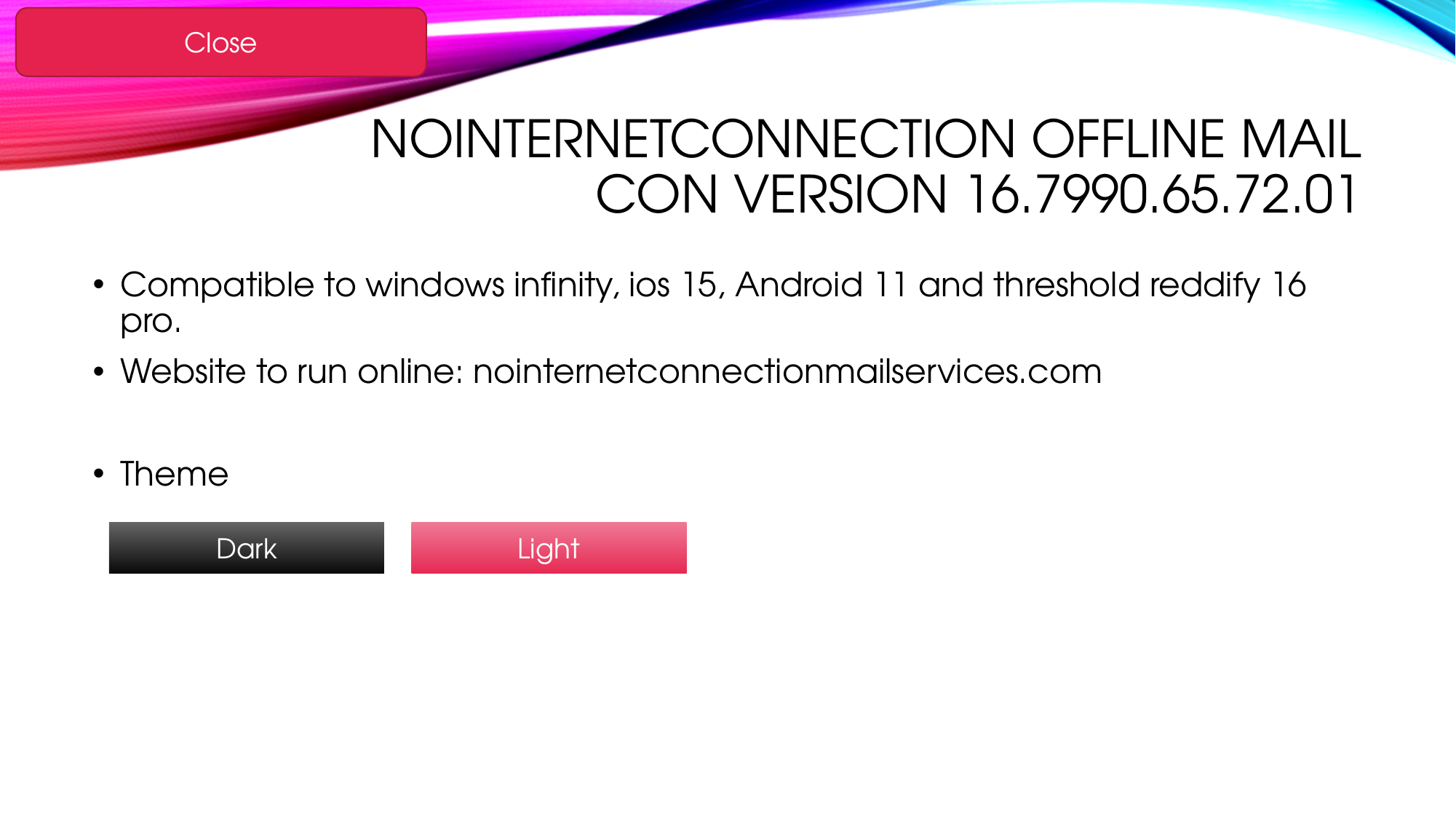

Close
# Nointernetconnection offline mail con version 16.7990.65.72.01
Compatible to windows infinity, ios 15, Android 11 and threshold reddify 16 pro.
Website to run online: nointernetconnectionmailservices.com

Theme

Light
Dark